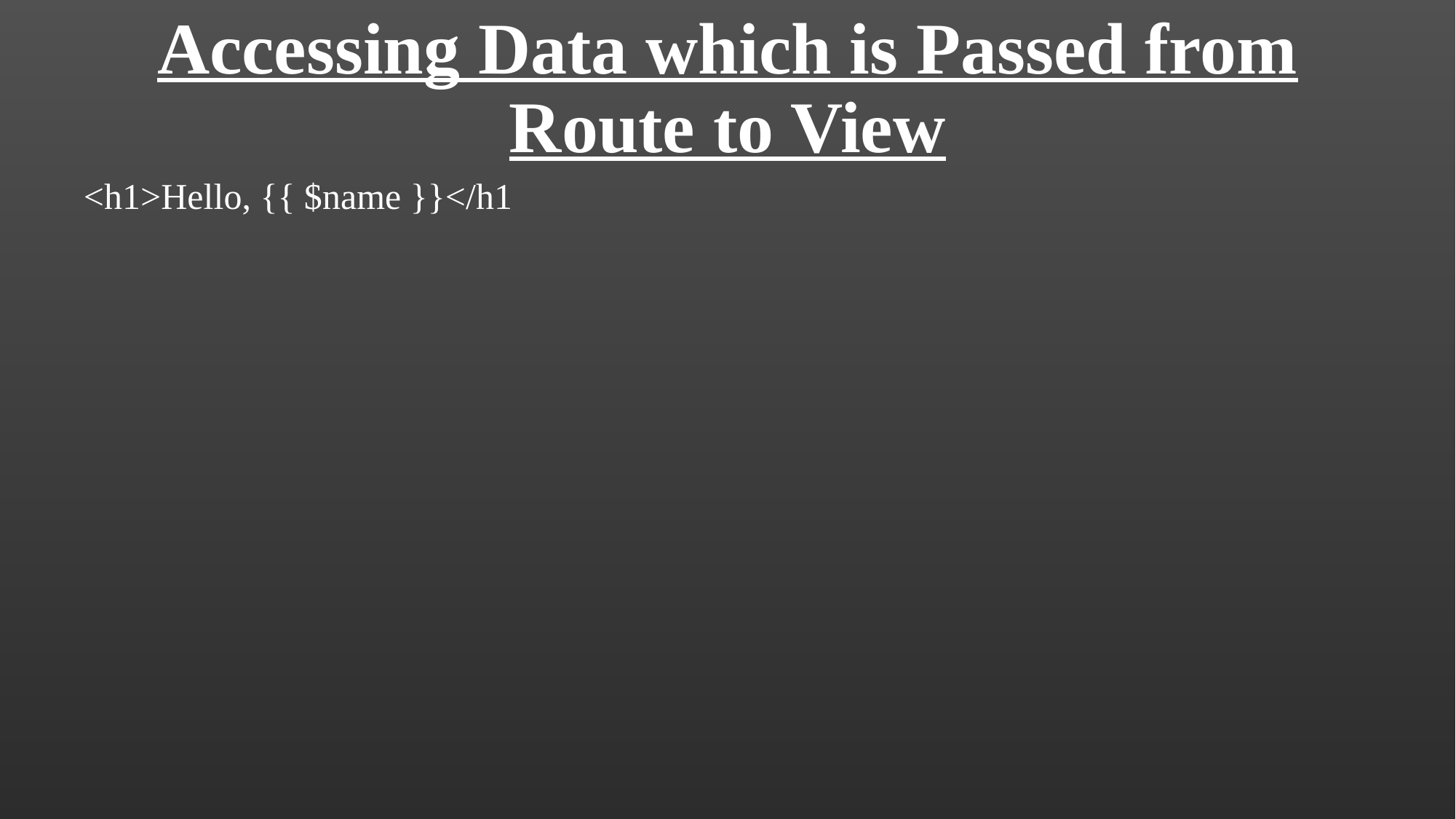

# Accessing Data which is Passed from Route to View
<h1>Hello, {{ $name }}</h1